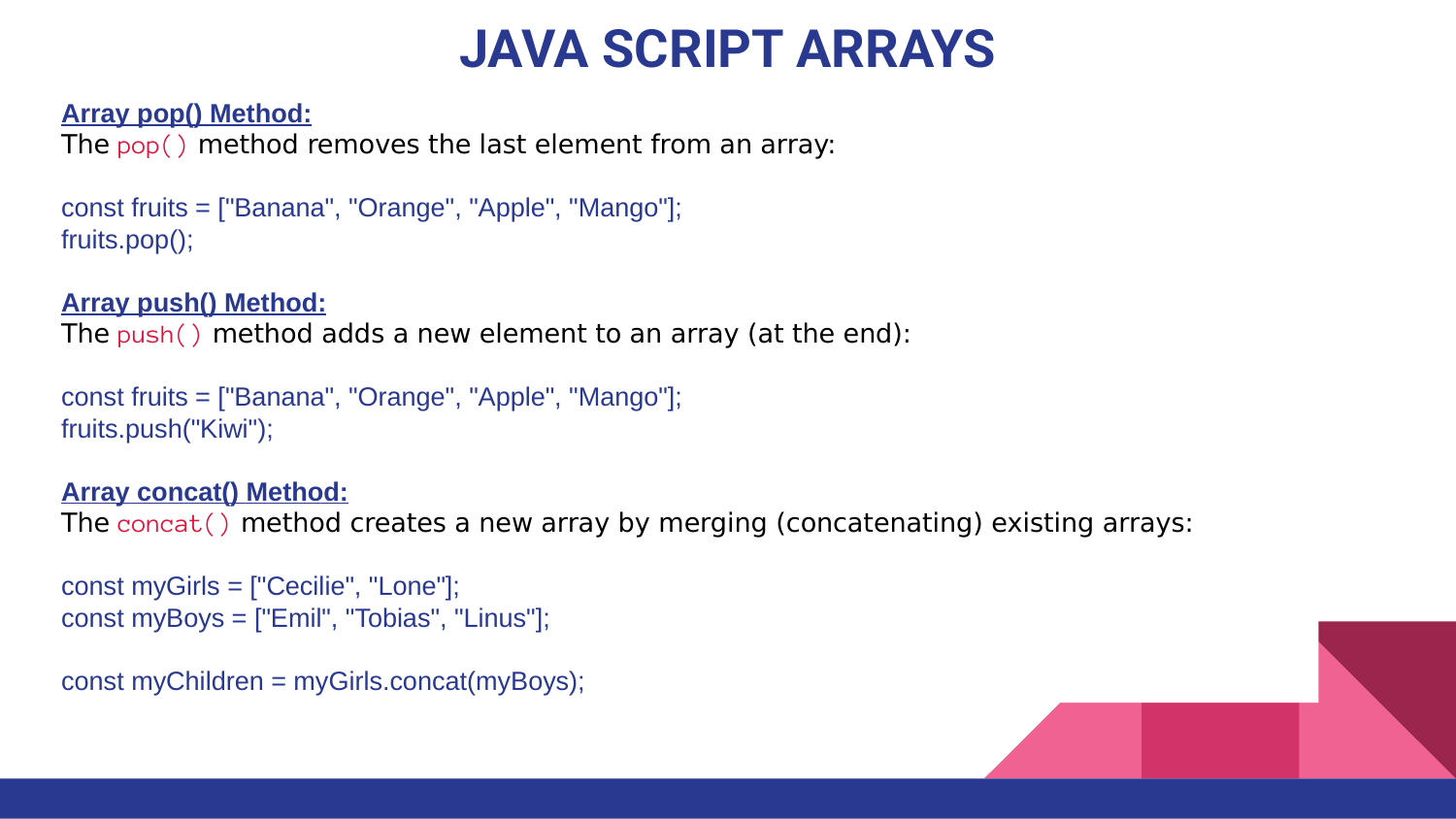

# JAVA SCRIPT ARRAYS
Array pop() Method:
The pop() method removes the last element from an array:

const fruits = ["Banana", "Orange", "Apple", "Mango"];
fruits.pop();

Array push() Method:
The push() method adds a new element to an array (at the end):

const fruits = ["Banana", "Orange", "Apple", "Mango"];
fruits.push("Kiwi");

Array concat() Method:
The concat() method creates a new array by merging (concatenating) existing arrays:

const myGirls = ["Cecilie", "Lone"];
const myBoys = ["Emil", "Tobias", "Linus"];
const myChildren = myGirls.concat(myBoys);